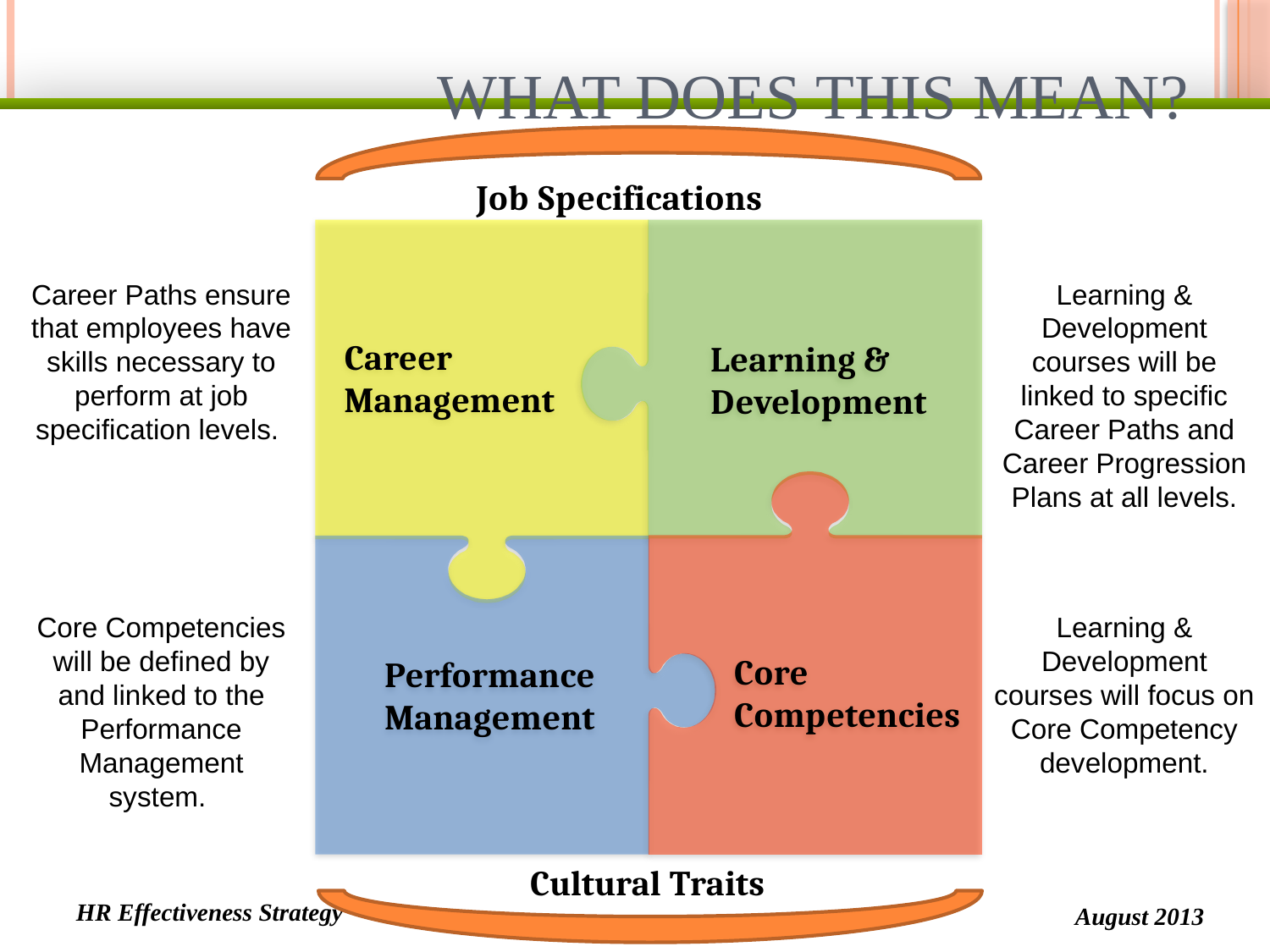

# What Does this Mean?

                                         Job Specifications

Career Management
Learning & Development
Career Paths ensure that employees have skills necessary to perform at job specification levels.
Learning & Development courses will be linked to specific Career Paths and Career Progression Plans at all levels.
Core Competencies
Performance
Management
Core Competencies will be defined by and linked to the Performance Management system.
Learning & Development courses will focus on Core Competency development.

Cultural Traits